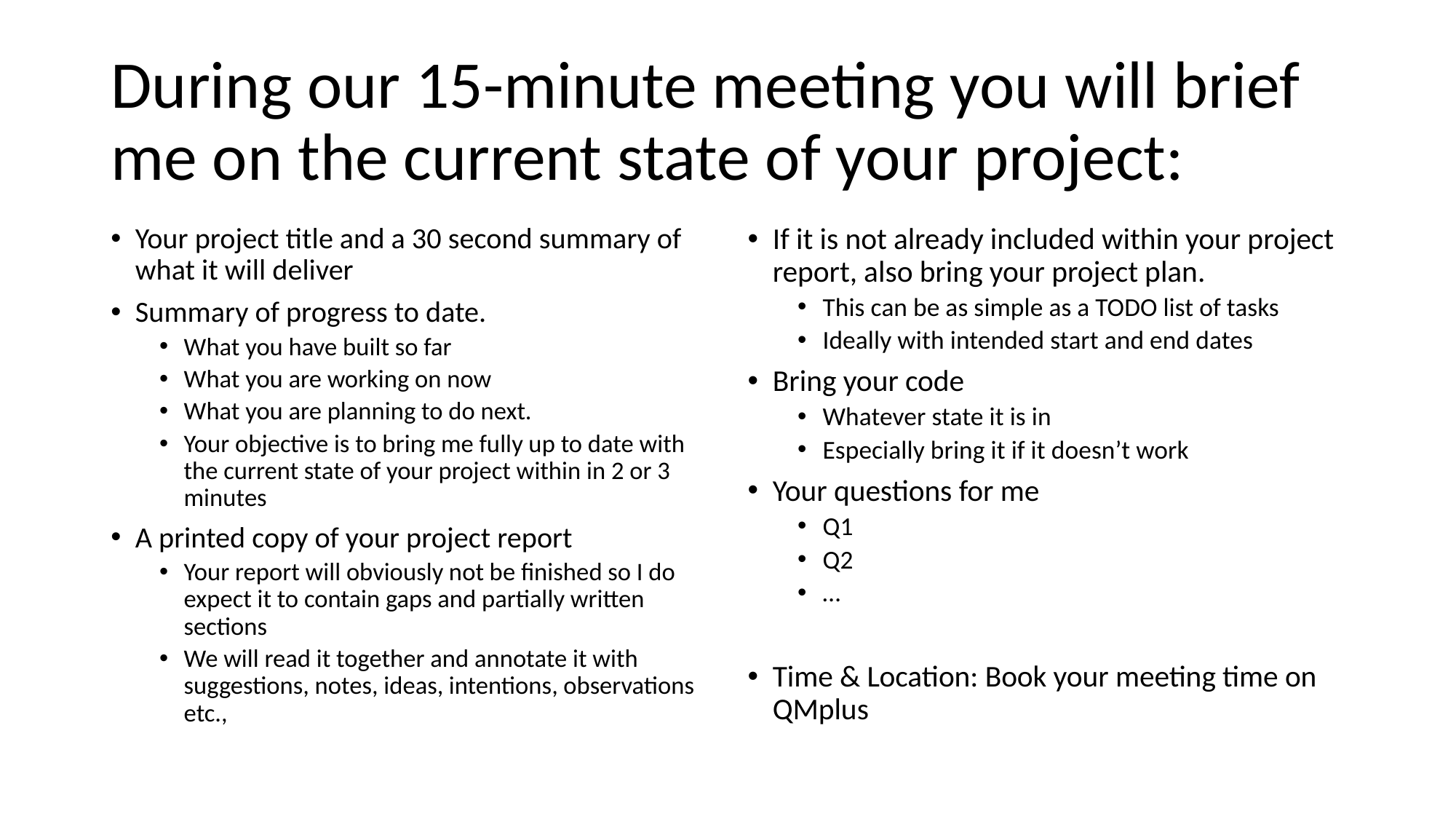

# During our 15-minute meeting you will brief me on the current state of your project:
Your project title and a 30 second summary of what it will deliver
Summary of progress to date.
What you have built so far
What you are working on now
What you are planning to do next.
Your objective is to bring me fully up to date with the current state of your project within in 2 or 3 minutes
A printed copy of your project report
Your report will obviously not be finished so I do expect it to contain gaps and partially written sections
We will read it together and annotate it with suggestions, notes, ideas, intentions, observations etc.,
If it is not already included within your project report, also bring your project plan.
This can be as simple as a TODO list of tasks
Ideally with intended start and end dates
Bring your code
Whatever state it is in
Especially bring it if it doesn’t work
Your questions for me
Q1
Q2
…

Time & Location: Book your meeting time on QMplus